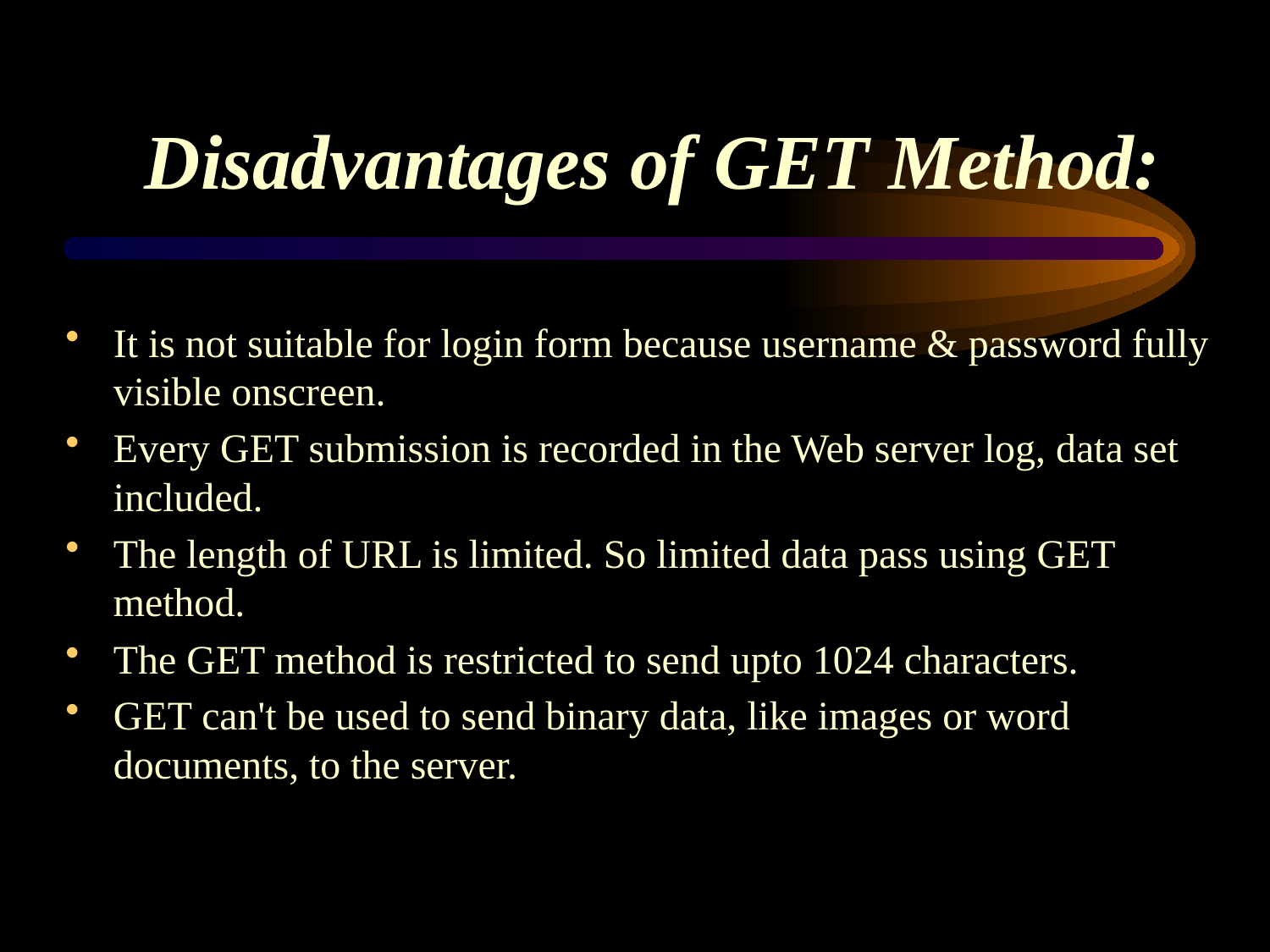

# Disadvantages of GET Method:

It is not suitable for login form because username & password fully visible onscreen.
Every GET submission is recorded in the Web server log, data set included.
The length of URL is limited. So limited data pass using GET method.
The GET method is restricted to send upto 1024 characters.
GET can't be used to send binary data, like images or word documents, to the server.